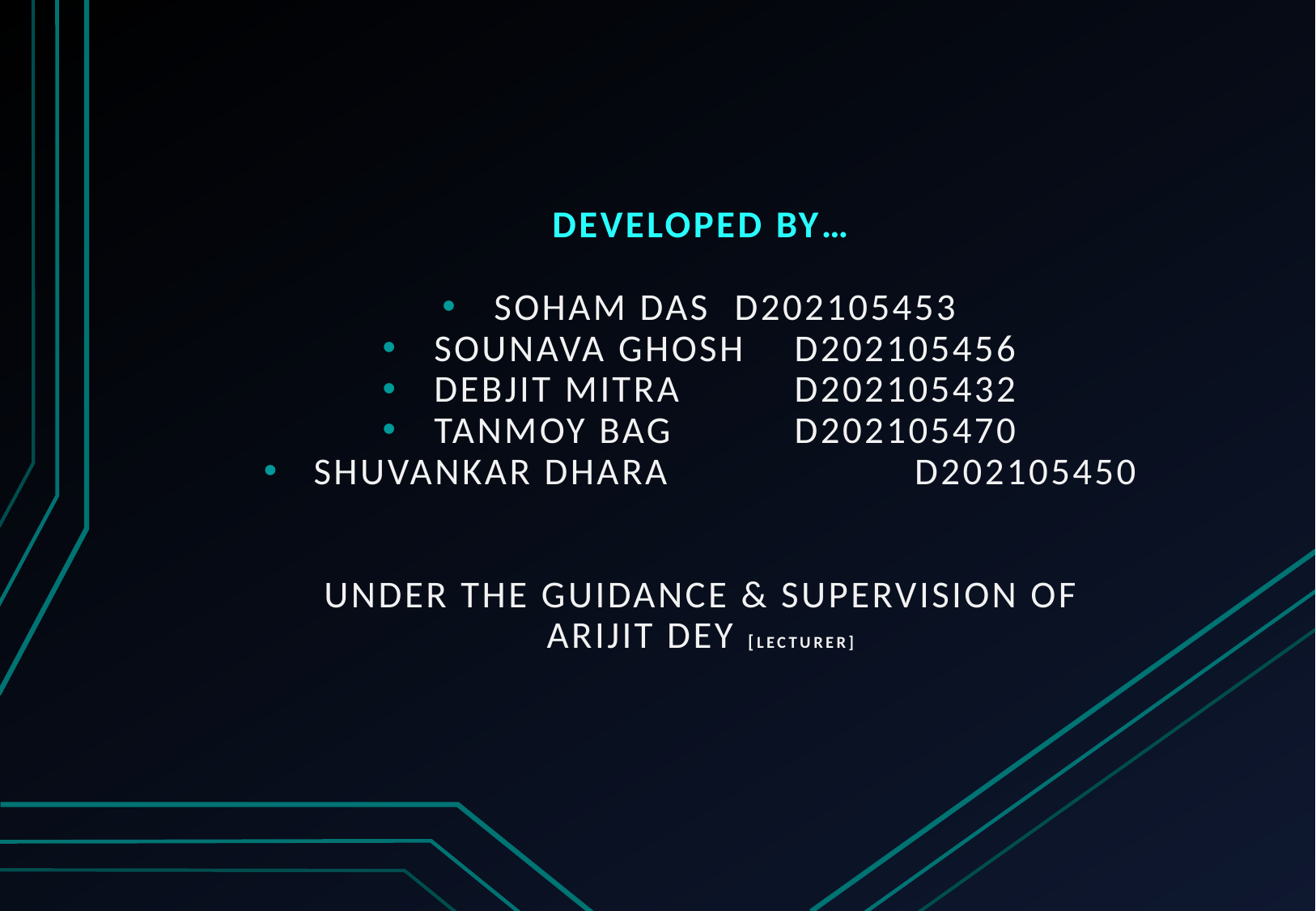

Developed by…

Soham Das 			D202105453
Sounava Ghosh			D202105456
Debjit Mitra 			D202105432
Tanmoy Bag 			D202105470
Shuvankar Dhara 	          	D202105450

Under the guidance & supervision of
ARIJIT DEY [lecturer]